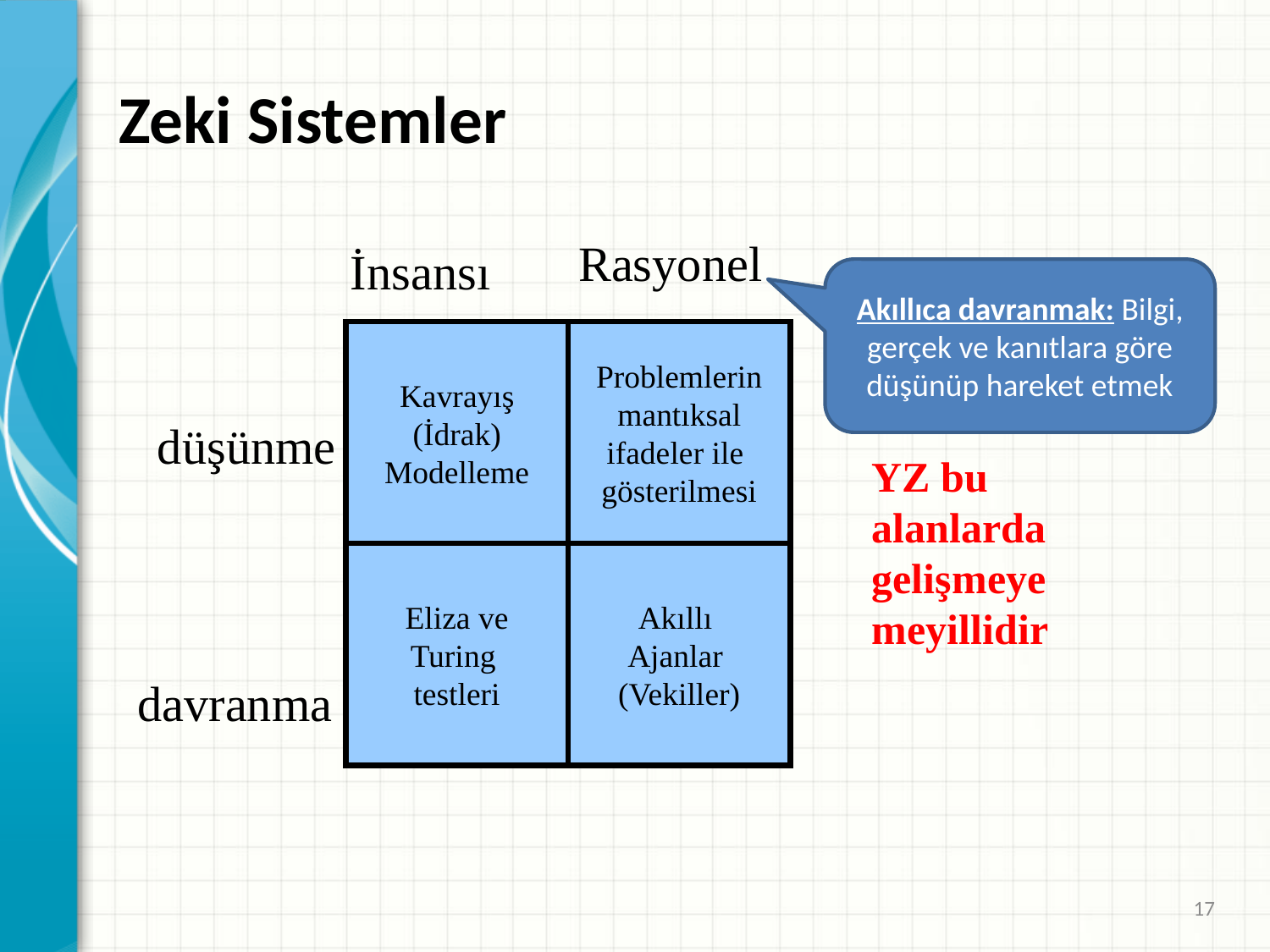

# Zeki Sistemler
Rasyonel
İnsansı
Kavrayış
(İdrak)
Modelleme
Problemlerin
 mantıksal
ifadeler ile
gösterilmesi
Eliza ve
Turing
testleri
Akıllı
Ajanlar
(Vekiller)
düşünme

Akıllıca davranmak: Bilgi, gerçek ve kanıtlara göre düşünüp hareket etmek
YZ bu alanlarda gelişmeye meyillidir
davranma
17